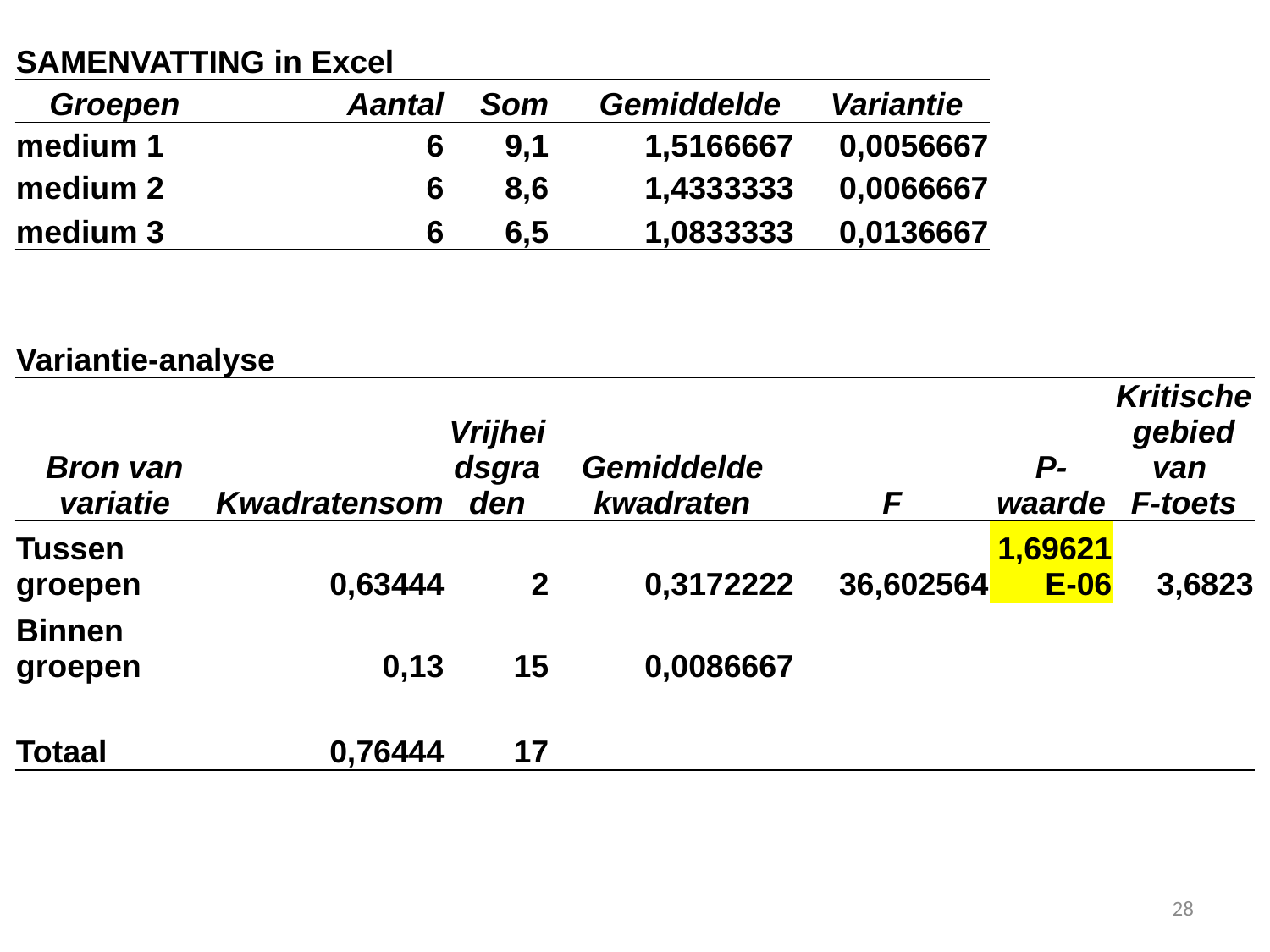

| SAMENVATTING in Excel |  |  |  |  |  |  |
| --- | --- | --- | --- | --- | --- | --- |
| Groepen | Aantal | Som | Gemiddelde | Variantie |  |  |
| medium 1 | 6 | 9,1 | 1,5166667 | 0,0056667 |  |  |
| medium 2 | 6 | 8,6 | 1,4333333 | 0,0066667 |  |  |
| medium 3 | 6 | 6,5 | 1,0833333 | 0,0136667 |  |  |
|  |  |  |  |  |  |  |
|  |  |  |  |  |  |  |
| Variantie-analyse |  |  |  |  |  |  |
| Bron van variatie | Kwadratensom | Vrijheidsgraden | Gemiddelde kwadraten | F | P-waarde | Kritische gebied van F-toets |
| Tussen groepen | 0,63444 | 2 | 0,3172222 | 36,602564 | 1,69621E-06 | 3,6823 |
| Binnen groepen | 0,13 | 15 | 0,0086667 |  |  |  |
|  |  |  |  |  |  |  |
| Totaal | 0,76444 | 17 |  |  |  |  |
|  |  |  |  |  |  |  |
28